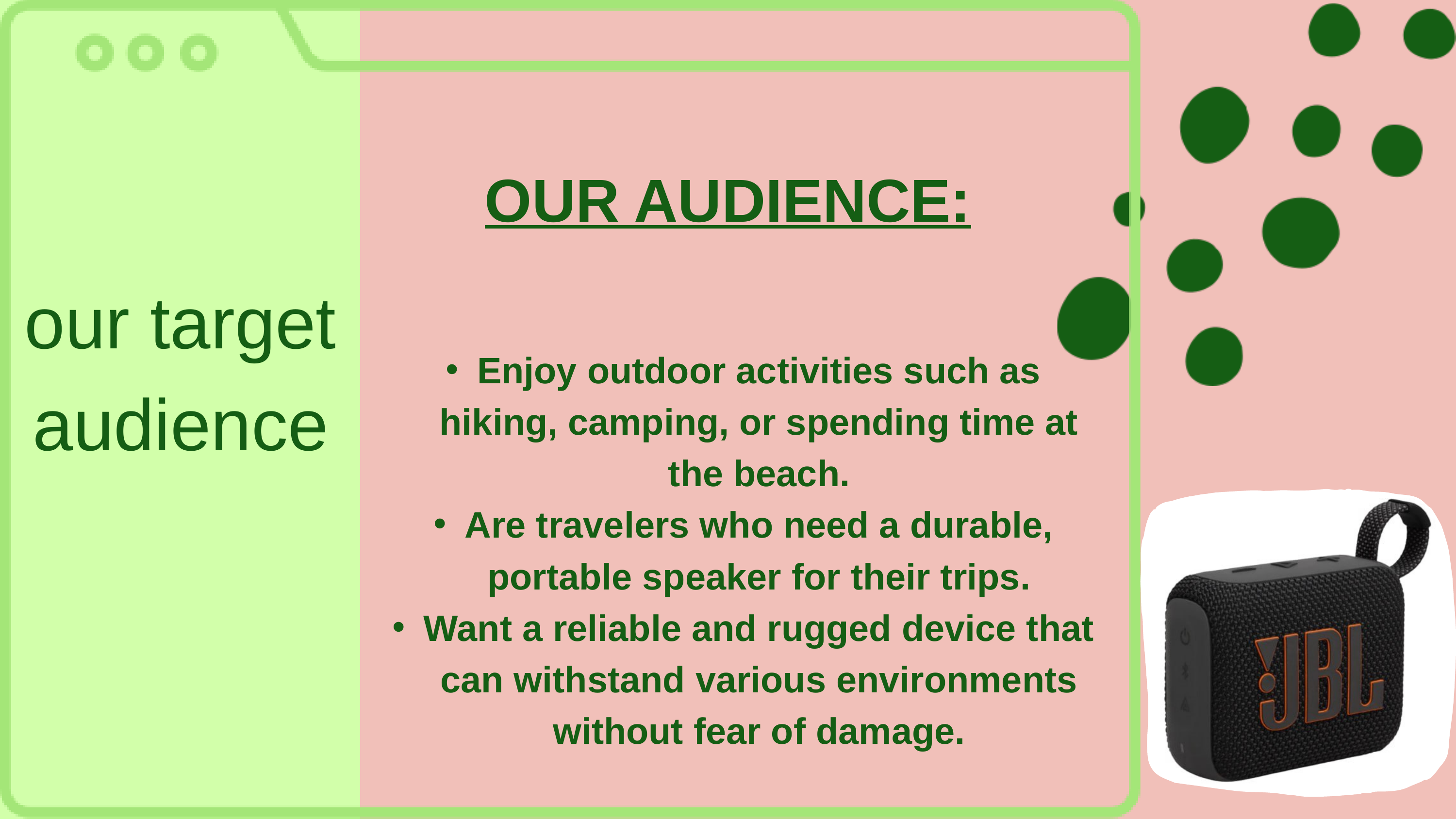

OUR AUDIENCE:
our target audience
Enjoy outdoor activities such as hiking, camping, or spending time at the beach.
Are travelers who need a durable, portable speaker for their trips.
Want a reliable and rugged device that can withstand various environments without fear of damage.